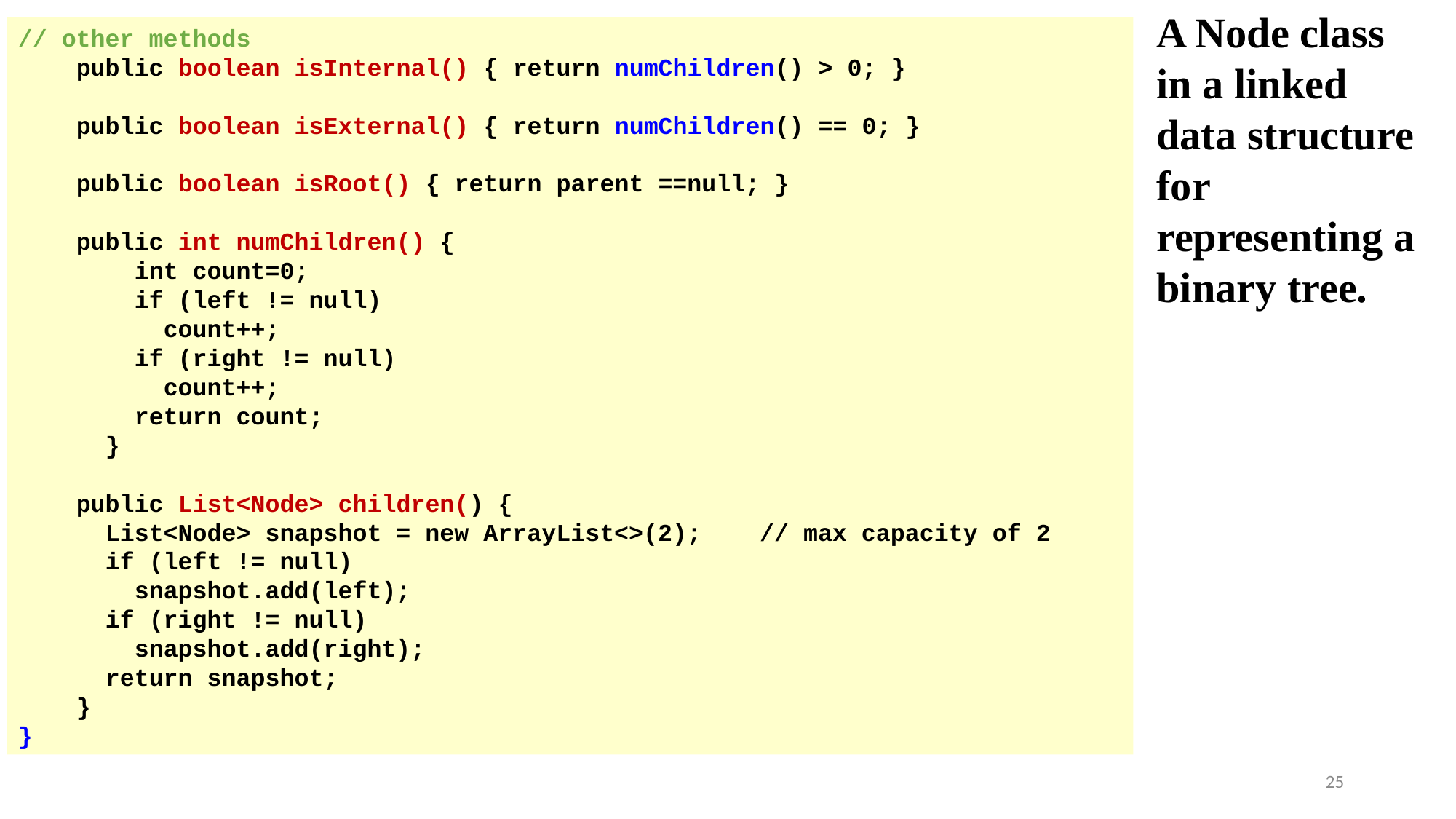

A Node class in a linked data structure for representing a binary tree.

// other methods
    public boolean isInternal() { return numChildren() > 0; }

    public boolean isExternal() { return numChildren() == 0; }

    public boolean isRoot() { return parent ==null; }

    public int numChildren() {
        int count=0;
        if (left != null)
          count++;
        if (right != null)
          count++;
        return count;
      }

    public List<Node> children() {
      List<Node> snapshot = new ArrayList<>(2);    // max capacity of 2
      if (left != null)
        snapshot.add(left);
      if (right != null)
        snapshot.add(right);
      return snapshot;
    }
}
25